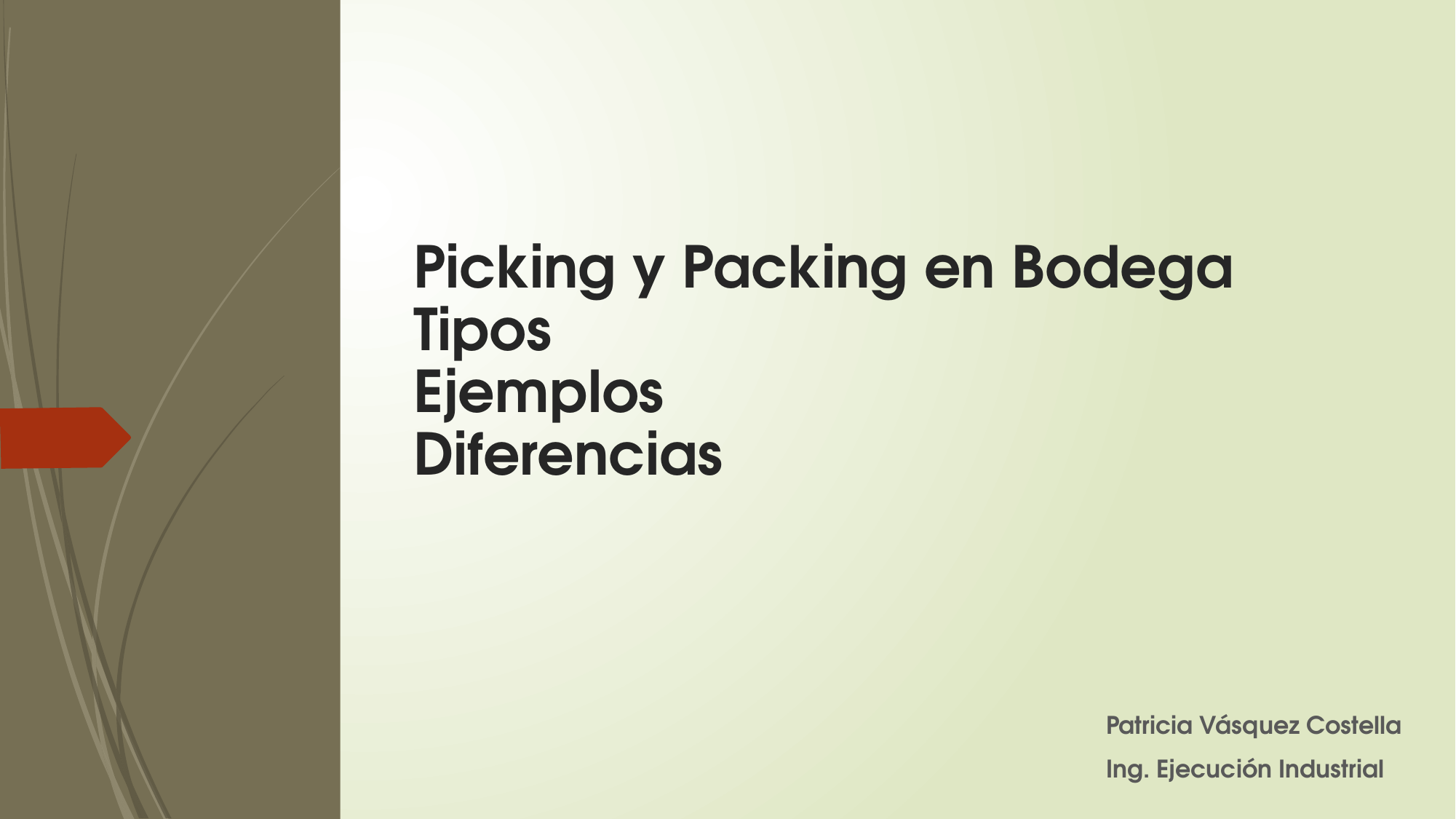

# Picking y Packing en Bodega Tipos Ejemplos Diferencias

Patricia Vásquez Costella
Ing. Ejecución Industrial